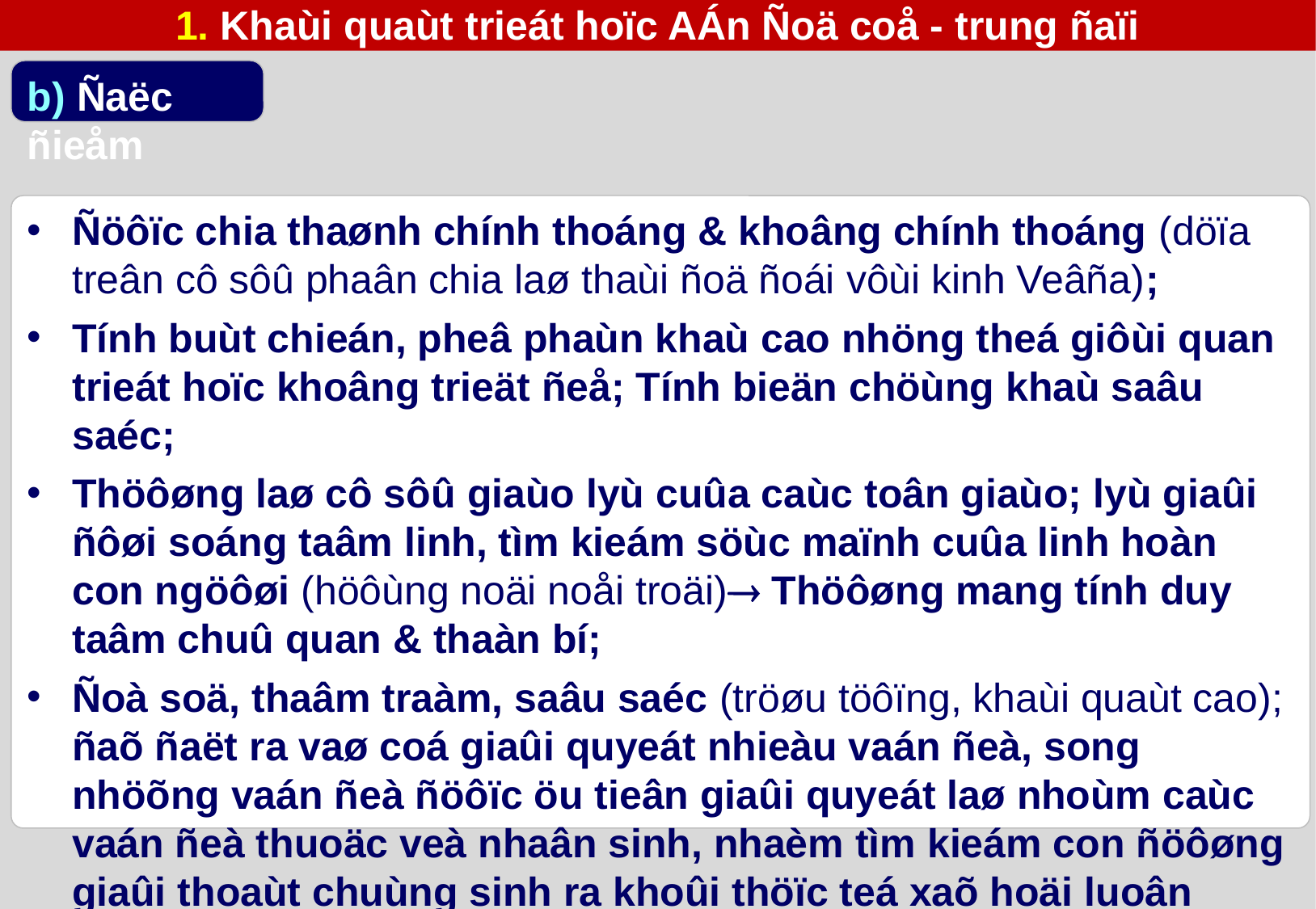

1. Khaùi quaùt trieát hoïc AÁn Ñoä coå - trung ñaïi
b) Ñaëc ñieåm
Ñöôïc chia thaønh chính thoáng & khoâng chính thoáng (döïa treân cô sôû phaân chia laø thaùi ñoä ñoái vôùi kinh Veâña);
Tính buùt chieán, pheâ phaùn khaù cao nhöng theá giôùi quan trieát hoïc khoâng trieät ñeå; Tính bieän chöùng khaù saâu saéc;
Thöôøng laø cô sôû giaùo lyù cuûa caùc toân giaùo; lyù giaûi ñôøi soáng taâm linh, tìm kieám söùc maïnh cuûa linh hoàn con ngöôøi (höôùng noäi noåi troäi)→ Thöôøng mang tính duy taâm chuû quan & thaàn bí;
Ñoà soä, thaâm traàm, saâu saéc (tröøu töôïng, khaùi quaùt cao); ñaõ ñaët ra vaø coá giaûi quyeát nhieàu vaán ñeà, song nhöõng vaán ñeà ñöôïc öu tieân giaûi quyeát laø nhoùm caùc vaán ñeà thuoäc veà nhaân sinh, nhaèm tìm kieám con ñöôøng giaûi thoaùt chuùng sinh ra khoûi thöïc teá xaõ hoäi luoân xung ñoät ñaúng caáp vaø chuûng toäc raát khaéc nghieät.